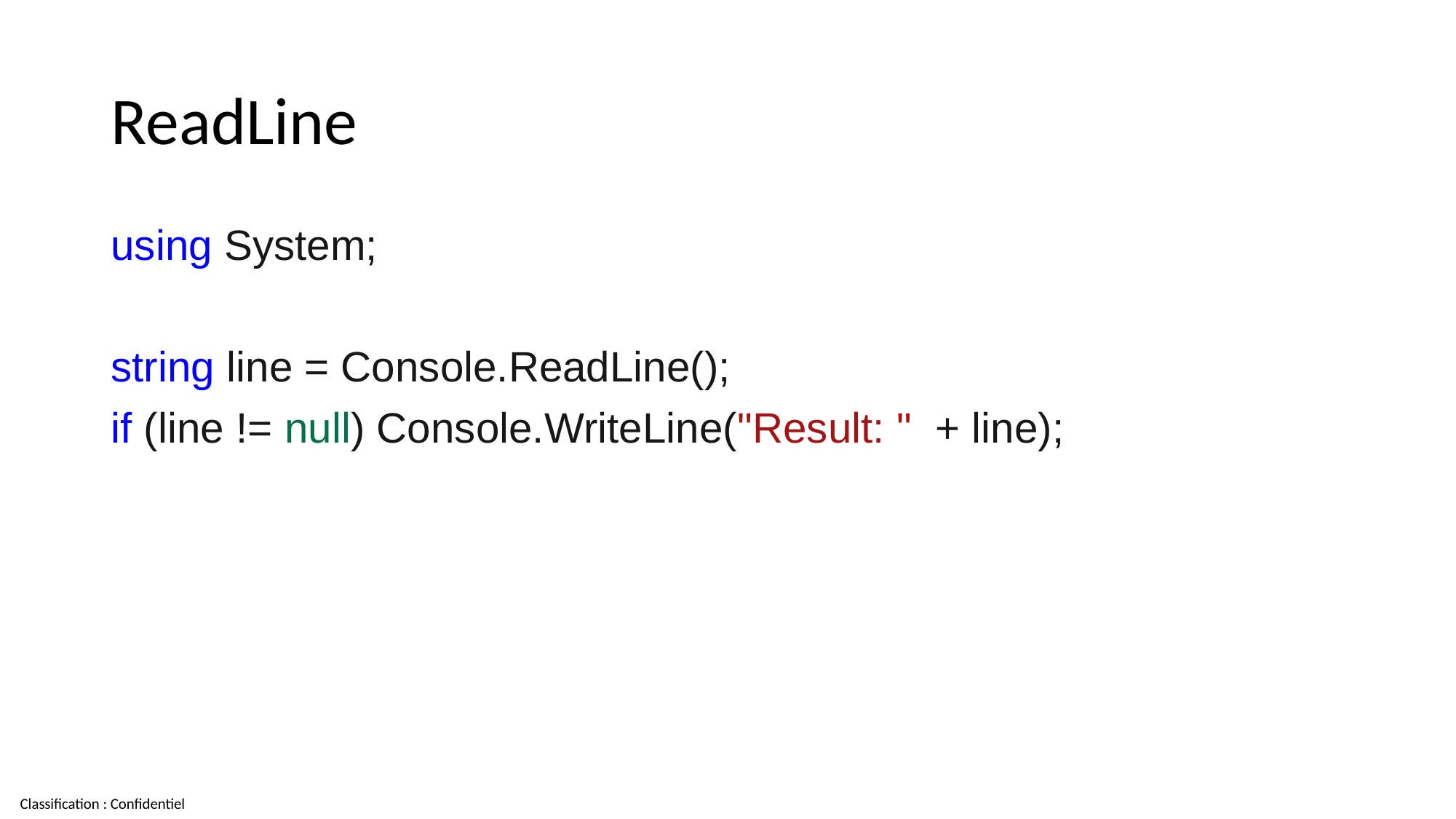

# ReadLine
using System;

string line = Console.ReadLine();
if (line != null) Console.WriteLine("Result: "  + line);